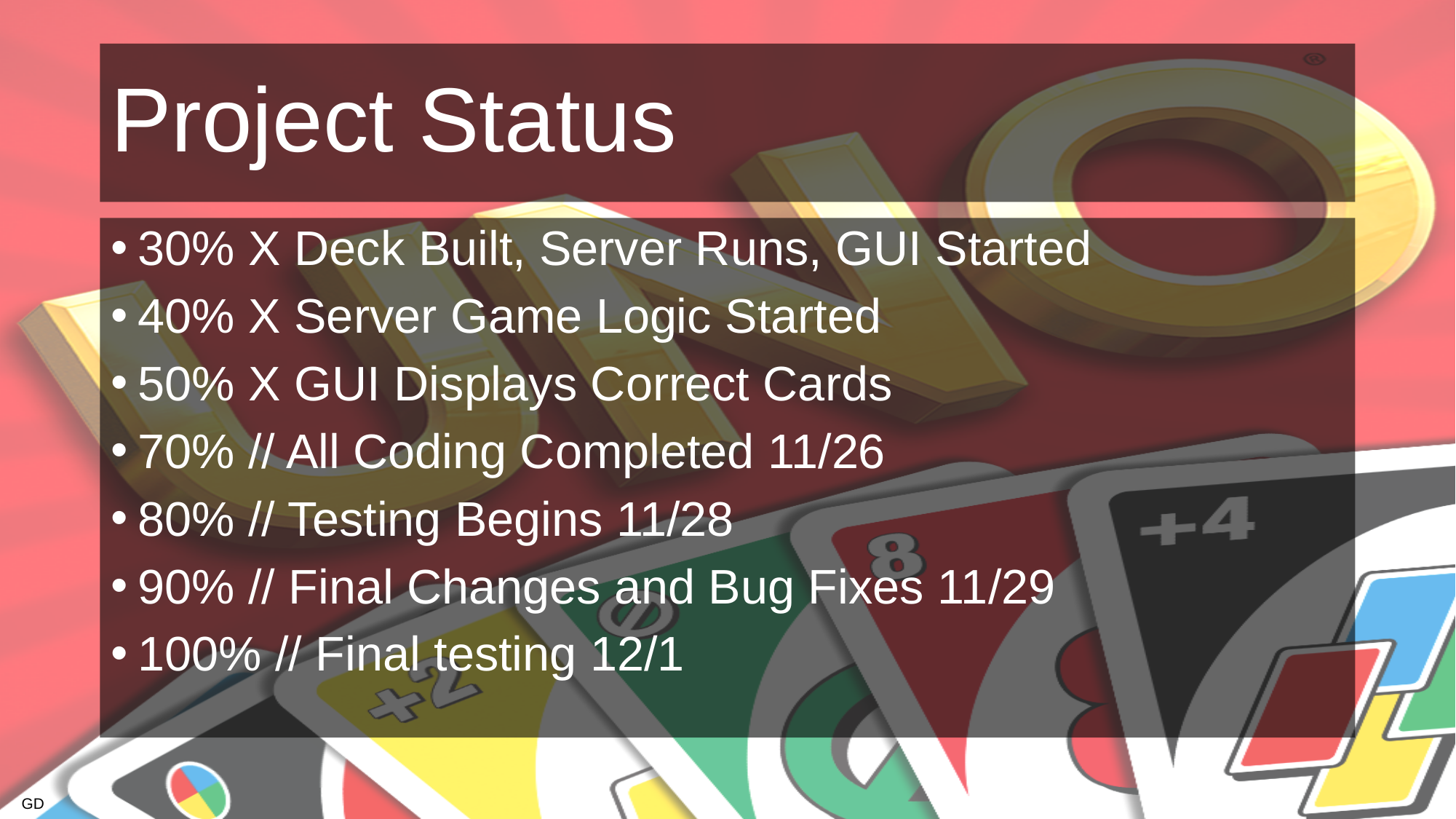

# Project Status
30% X Deck Built, Server Runs, GUI Started
40% X Server Game Logic Started
50% X GUI Displays Correct Cards
70% // All Coding Completed 11/26
80% // Testing Begins 11/28
90% // Final Changes and Bug Fixes 11/29
100% // Final testing 12/1
GD